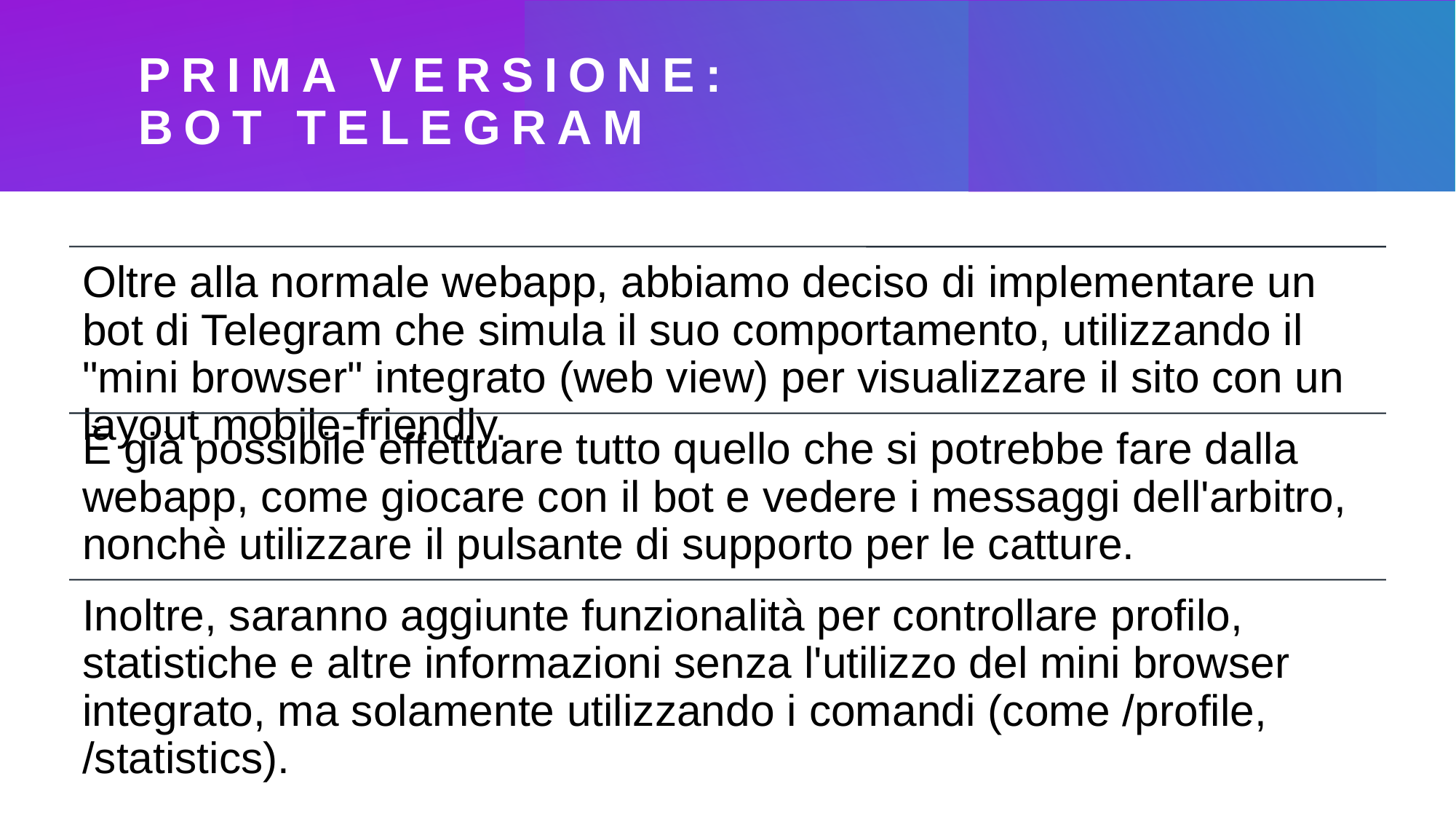

# Prima versione: bot telegram
Oltre alla normale webapp, abbiamo deciso di implementare un bot di Telegram che simula il suo comportamento, utilizzando il "mini browser" integrato (web view) per visualizzare il sito con un layout mobile-friendly.
È già possibile effettuare tutto quello che si potrebbe fare dalla webapp, come giocare con il bot e vedere i messaggi dell'arbitro, nonchè utilizzare il pulsante di supporto per le catture.
Inoltre, saranno aggiunte funzionalità per controllare profilo, statistiche e altre informazioni senza l'utilizzo del mini browser integrato, ma solamente utilizzando i comandi (come /profile, /statistics).